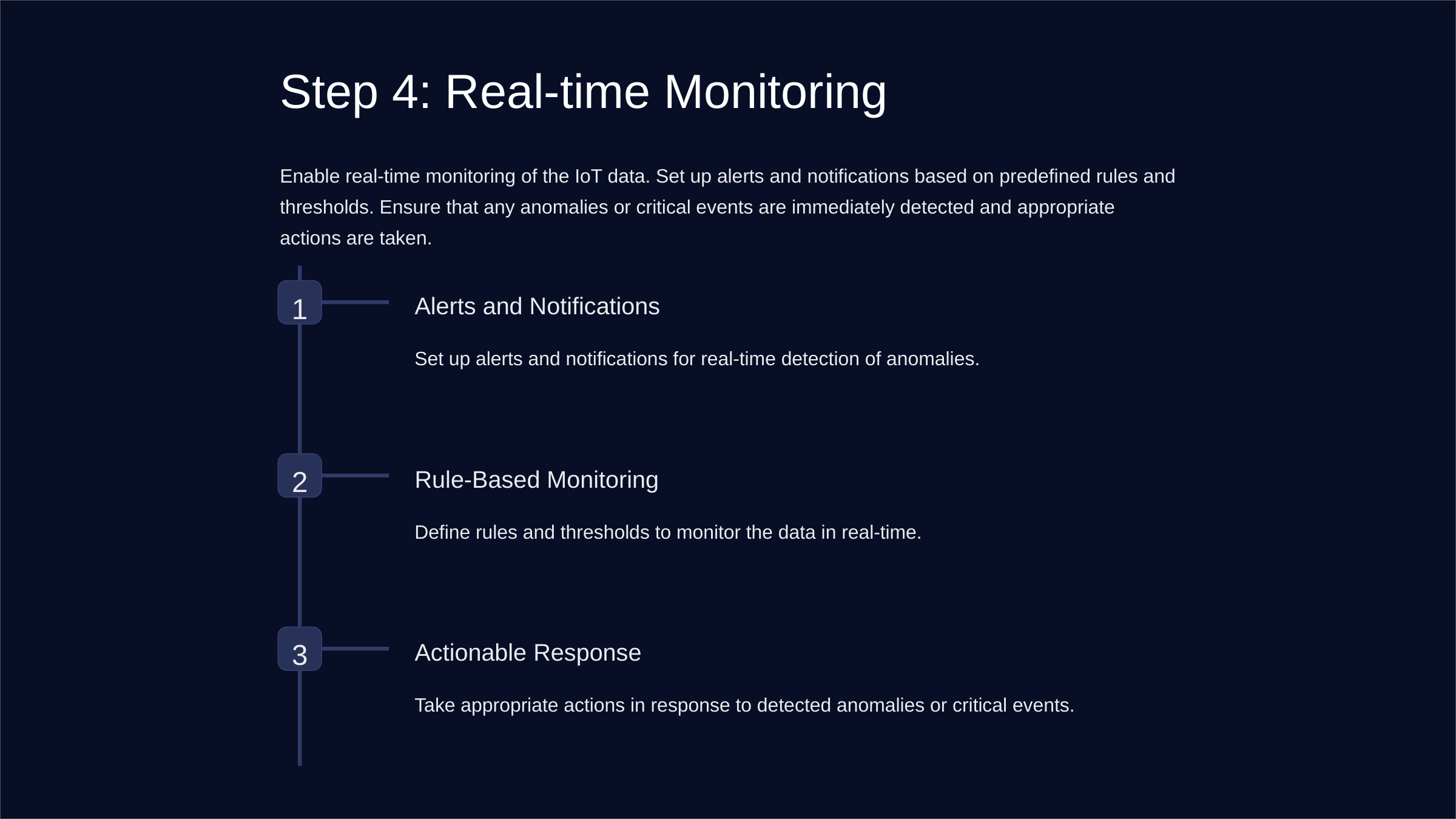

Step 4: Real-time Monitoring
Enable real-time monitoring of the IoT data. Set up alerts and notifications based on predefined rules and thresholds. Ensure that any anomalies or critical events are immediately detected and appropriate actions are taken.

1
Alerts and Notifications

Set up alerts and notifications for real-time detection of anomalies.

2
Rule-Based Monitoring

Define rules and thresholds to monitor the data in real-time.

3
Actionable Response

Take appropriate actions in response to detected anomalies or critical events.